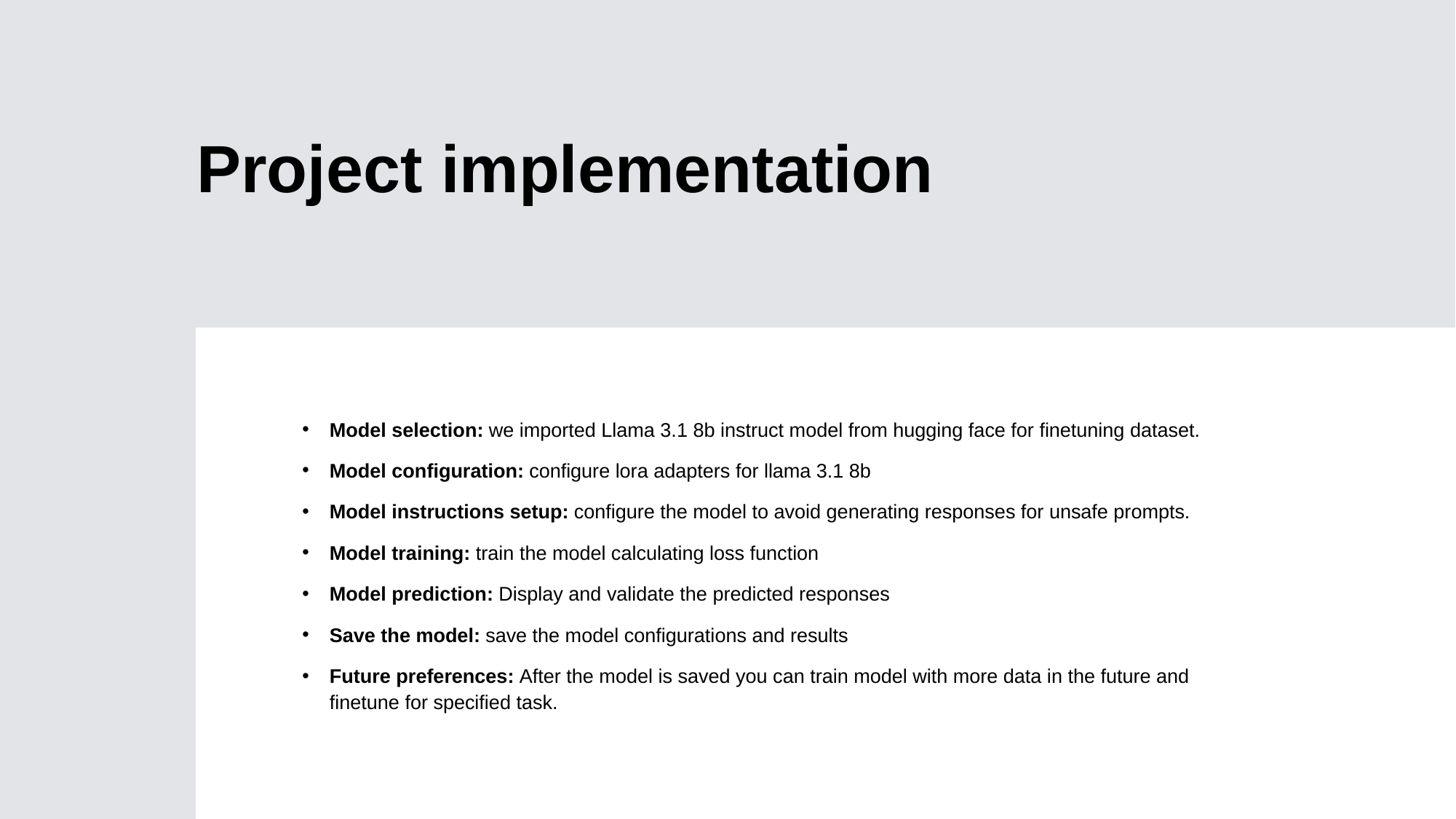

# Project implementation

Model selection: we imported Llama 3.1 8b instruct model from hugging face for finetuning dataset.
Model configuration: configure lora adapters for llama 3.1 8b
Model instructions setup: configure the model to avoid generating responses for unsafe prompts.
Model training: train the model calculating loss function
Model prediction: Display and validate the predicted responses
Save the model: save the model configurations and results
Future preferences: After the model is saved you can train model with more data in the future and finetune for specified task.